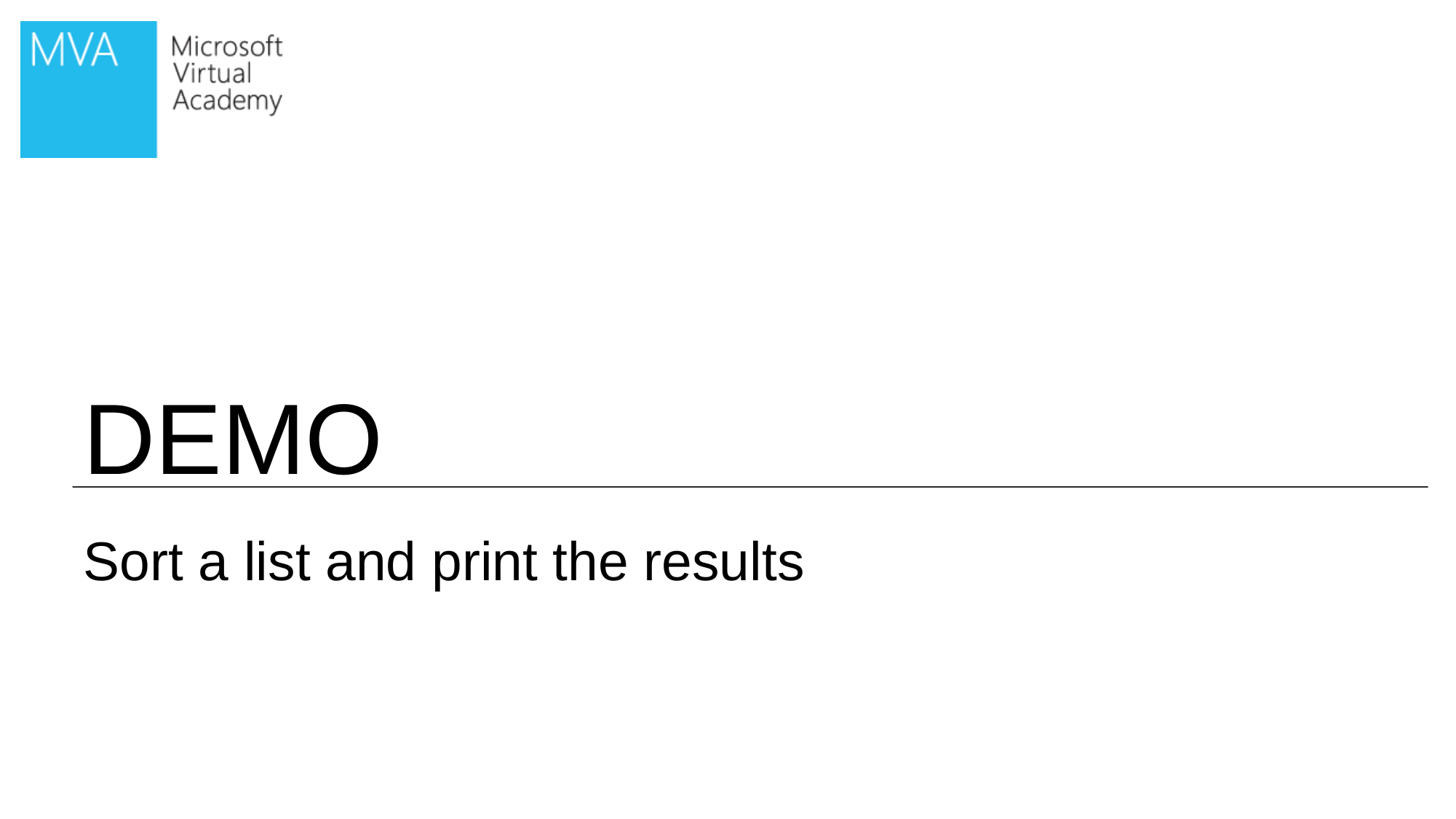

Sort a list and print the results